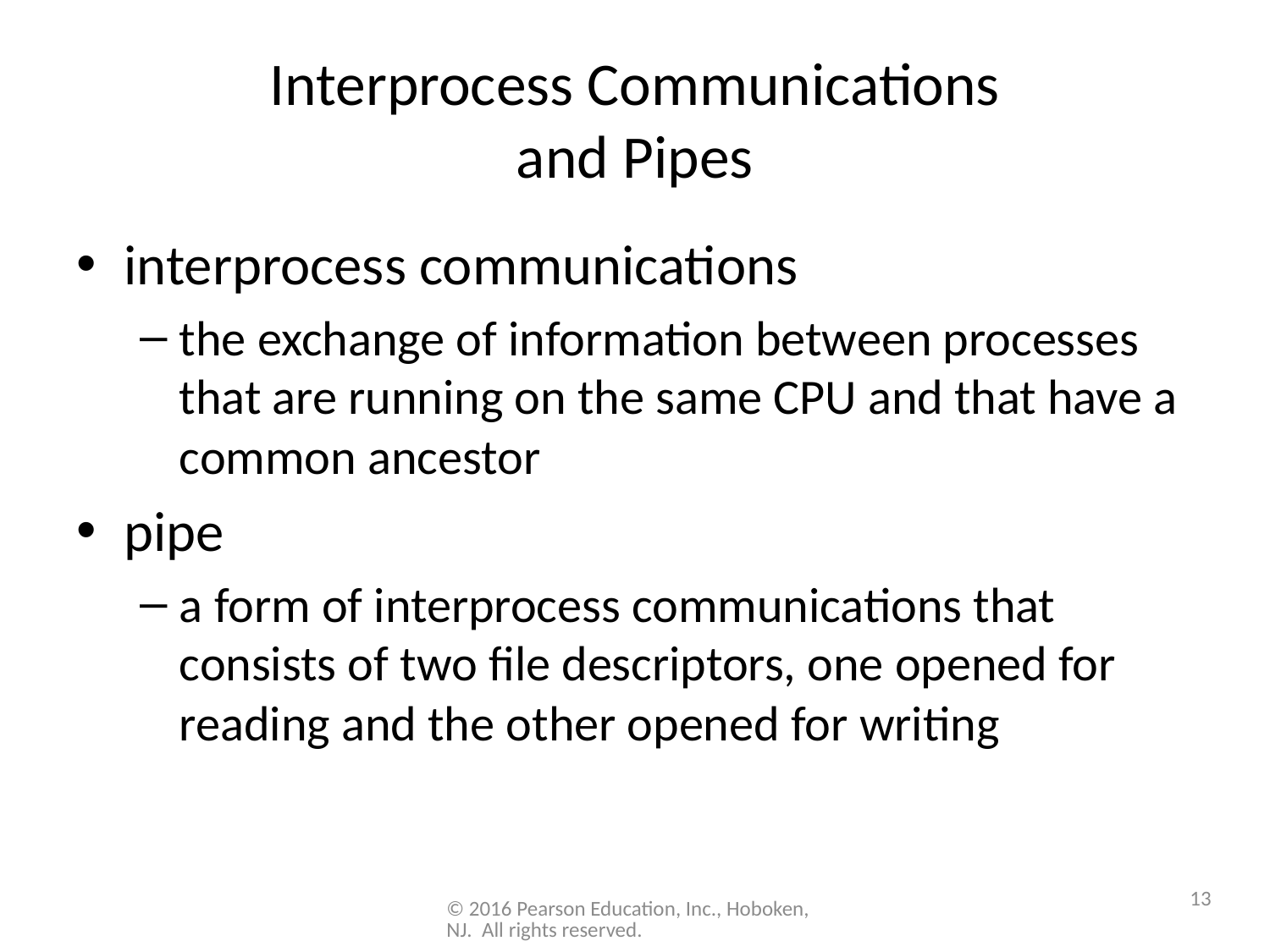

# Interprocess Communications and Pipes
interprocess communications
the exchange of information between processes that are running on the same CPU and that have a common ancestor
pipe
a form of interprocess communications that consists of two file descriptors, one opened for reading and the other opened for writing
13
© 2016 Pearson Education, Inc., Hoboken, NJ.  All rights reserved.